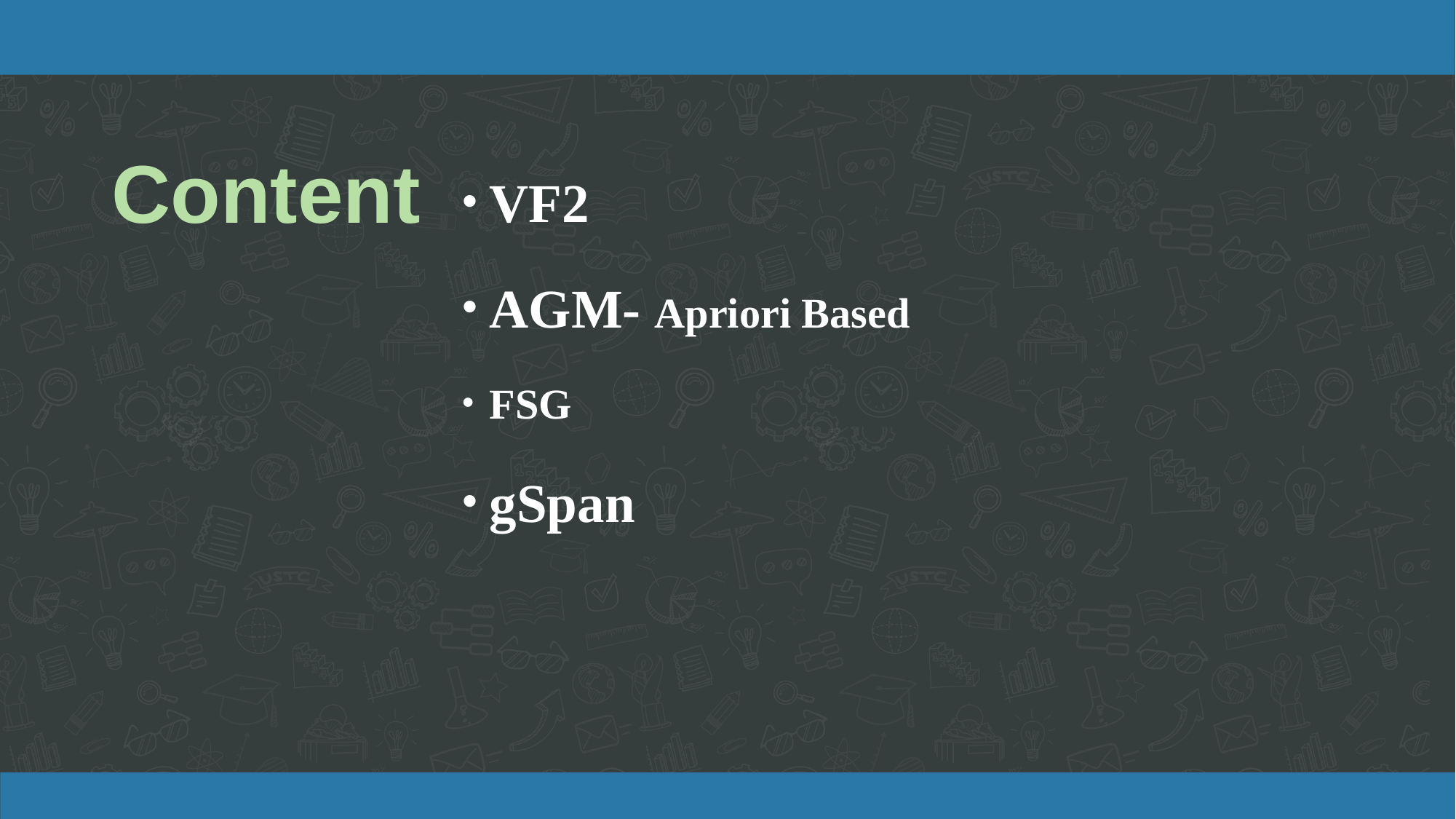

# Content
VF2
AGM- Apriori Based
FSG
gSpan